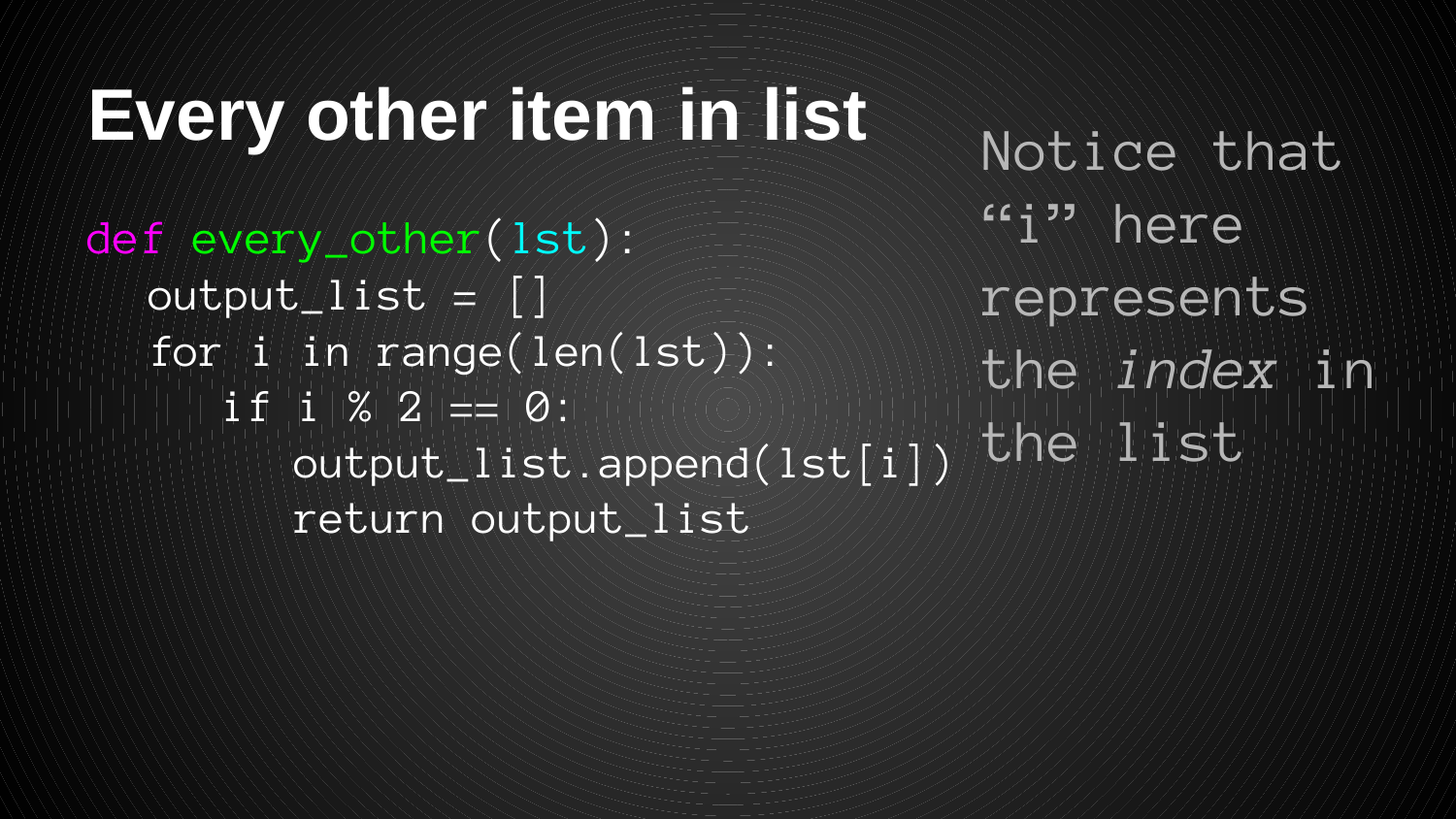

# Every other item in list
Notice that “i” here represents the index in the list

def every_other(lst):
output_list = []
for i in range(len(lst)):
if i % 2 == 0:
output_list.append(lst[i])
return output_list